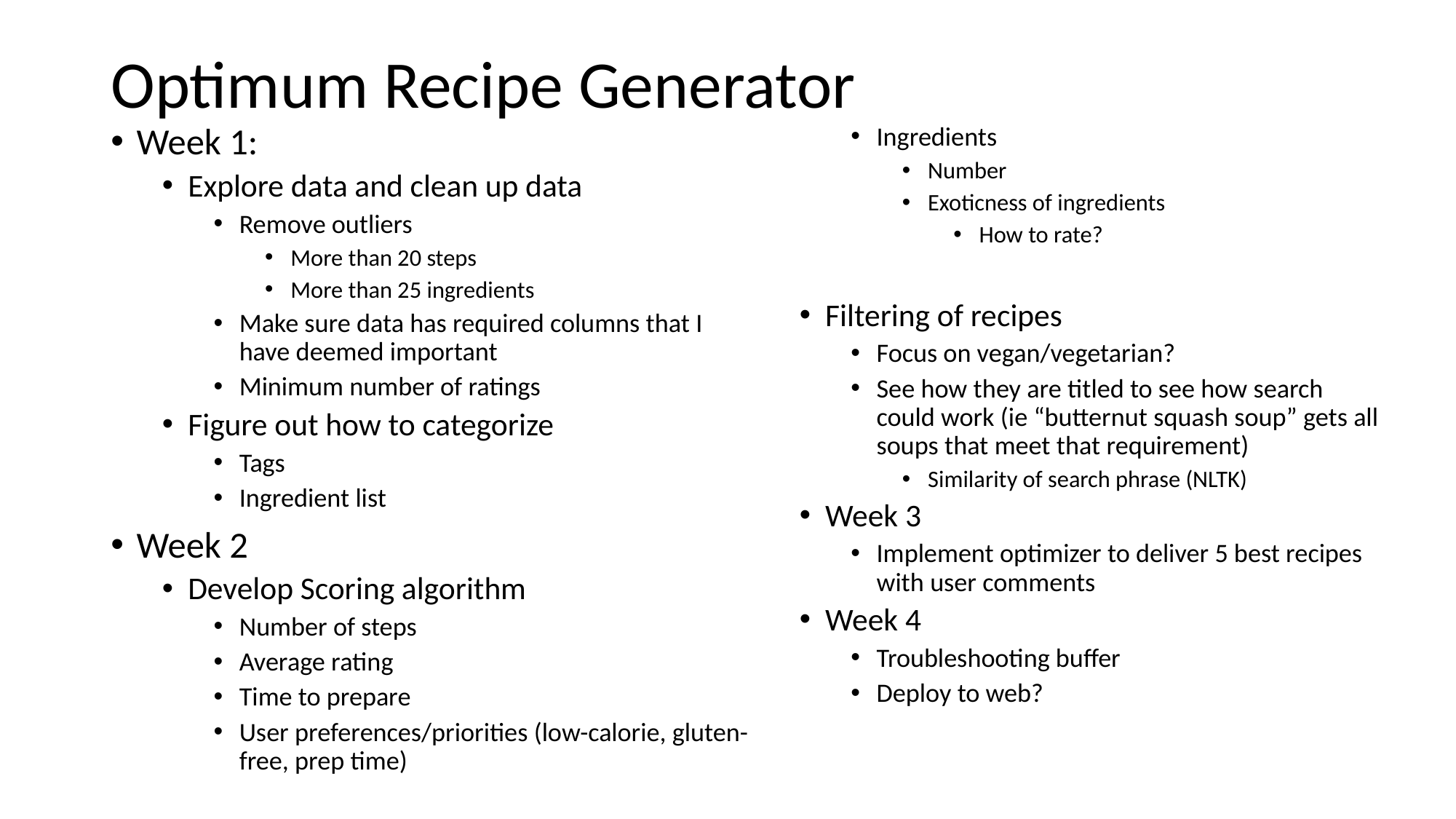

# Optimum Recipe Generator
Week 1:
Explore data and clean up data
Remove outliers
More than 20 steps
More than 25 ingredients
Make sure data has required columns that I have deemed important
Minimum number of ratings
Figure out how to categorize
Tags
Ingredient list
Week 2
Develop Scoring algorithm
Number of steps
Average rating
Time to prepare
User preferences/priorities (low-calorie, gluten-free, prep time)
Ingredients
Number
Exoticness of ingredients
How to rate?

Filtering of recipes
Focus on vegan/vegetarian?
See how they are titled to see how search could work (ie “butternut squash soup” gets all soups that meet that requirement)
Similarity of search phrase (NLTK)
Week 3
Implement optimizer to deliver 5 best recipes with user comments
Week 4
Troubleshooting buffer
Deploy to web?